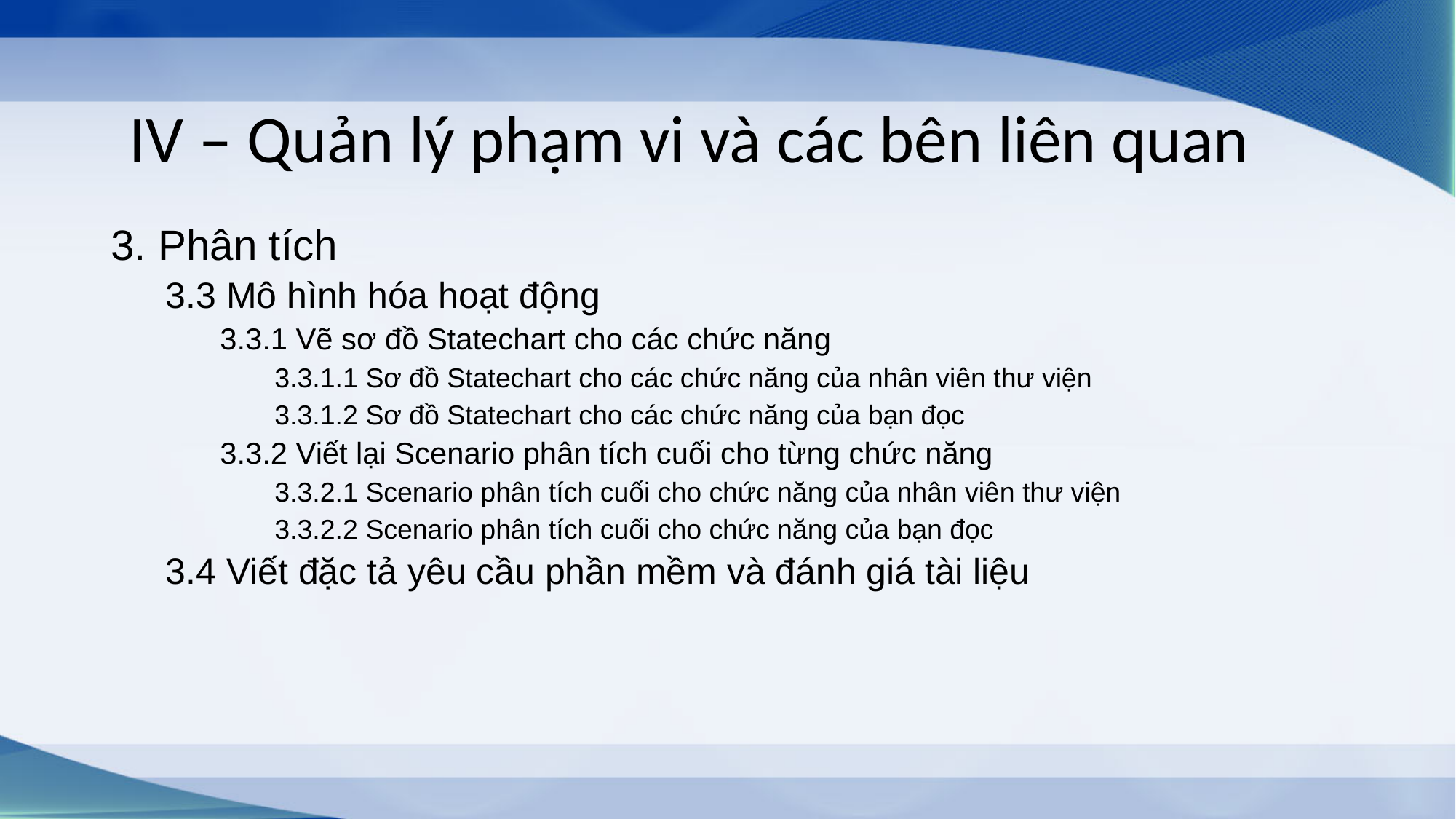

IV – Quản lý phạm vi và các bên liên quan
3. Phân tích
3.3 Mô hình hóa hoạt động
3.3.1 Vẽ sơ đồ Statechart cho các chức năng
3.3.1.1 Sơ đồ Statechart cho các chức năng của nhân viên thư viện
3.3.1.2 Sơ đồ Statechart cho các chức năng của bạn đọc
3.3.2 Viết lại Scenario phân tích cuối cho từng chức năng
3.3.2.1 Scenario phân tích cuối cho chức năng của nhân viên thư viện
3.3.2.2 Scenario phân tích cuối cho chức năng của bạn đọc
3.4 Viết đặc tả yêu cầu phần mềm và đánh giá tài liệu